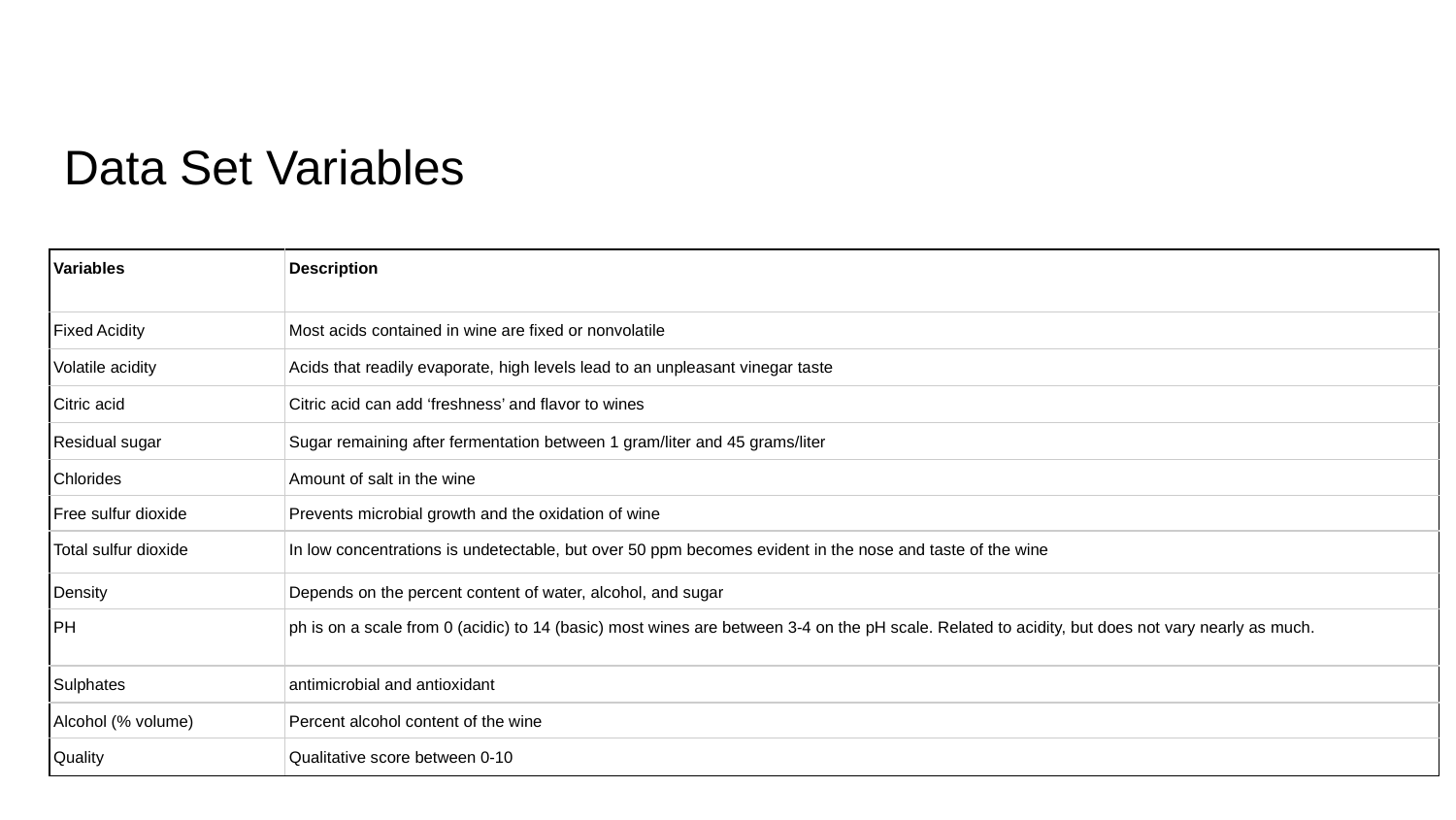

Data Set Variables
| Variables | Description |
| --- | --- |
| Fixed Acidity | Most acids contained in wine are fixed or nonvolatile |
| Volatile acidity | Acids that readily evaporate, high levels lead to an unpleasant vinegar taste |
| Citric acid | Citric acid can add ‘freshness’ and flavor to wines |
| Residual sugar | Sugar remaining after fermentation between 1 gram/liter and 45 grams/liter |
| Chlorides | Amount of salt in the wine |
| Free sulfur dioxide | Prevents microbial growth and the oxidation of wine |
| Total sulfur dioxide | In low concentrations is undetectable, but over 50 ppm becomes evident in the nose and taste of the wine |
| Density | Depends on the percent content of water, alcohol, and sugar |
| PH | ph is on a scale from 0 (acidic) to 14 (basic) most wines are between 3-4 on the pH scale. Related to acidity, but does not vary nearly as much. |
| Sulphates | antimicrobial and antioxidant |
| Alcohol (% volume) | Percent alcohol content of the wine |
| Quality | Qualitative score between 0-10 |